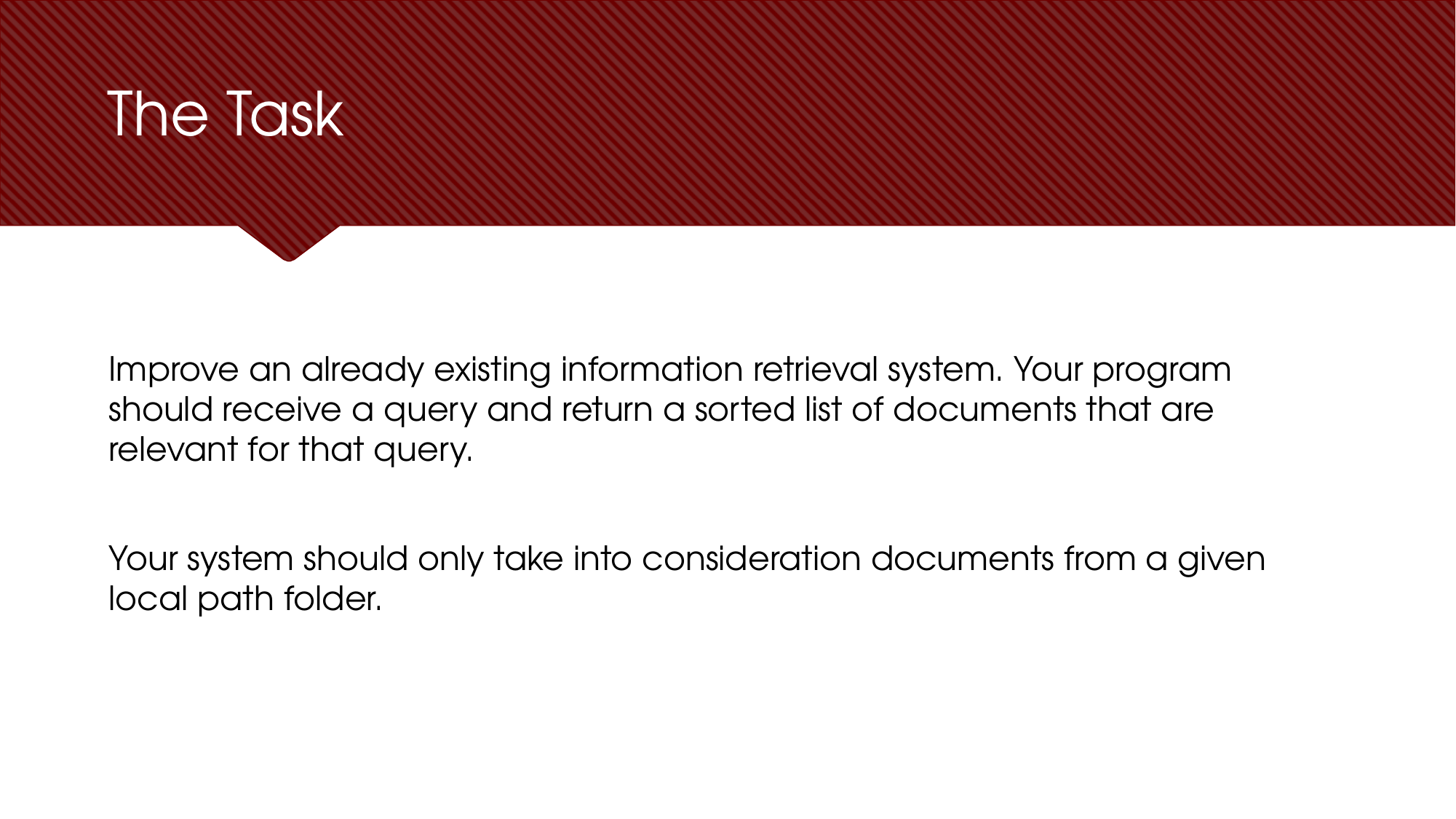

# The Task
Improve an already existing information retrieval system. Your program should receive a query and return a sorted list of documents that are relevant for that query.

Your system should only take into consideration documents from a given local path folder.